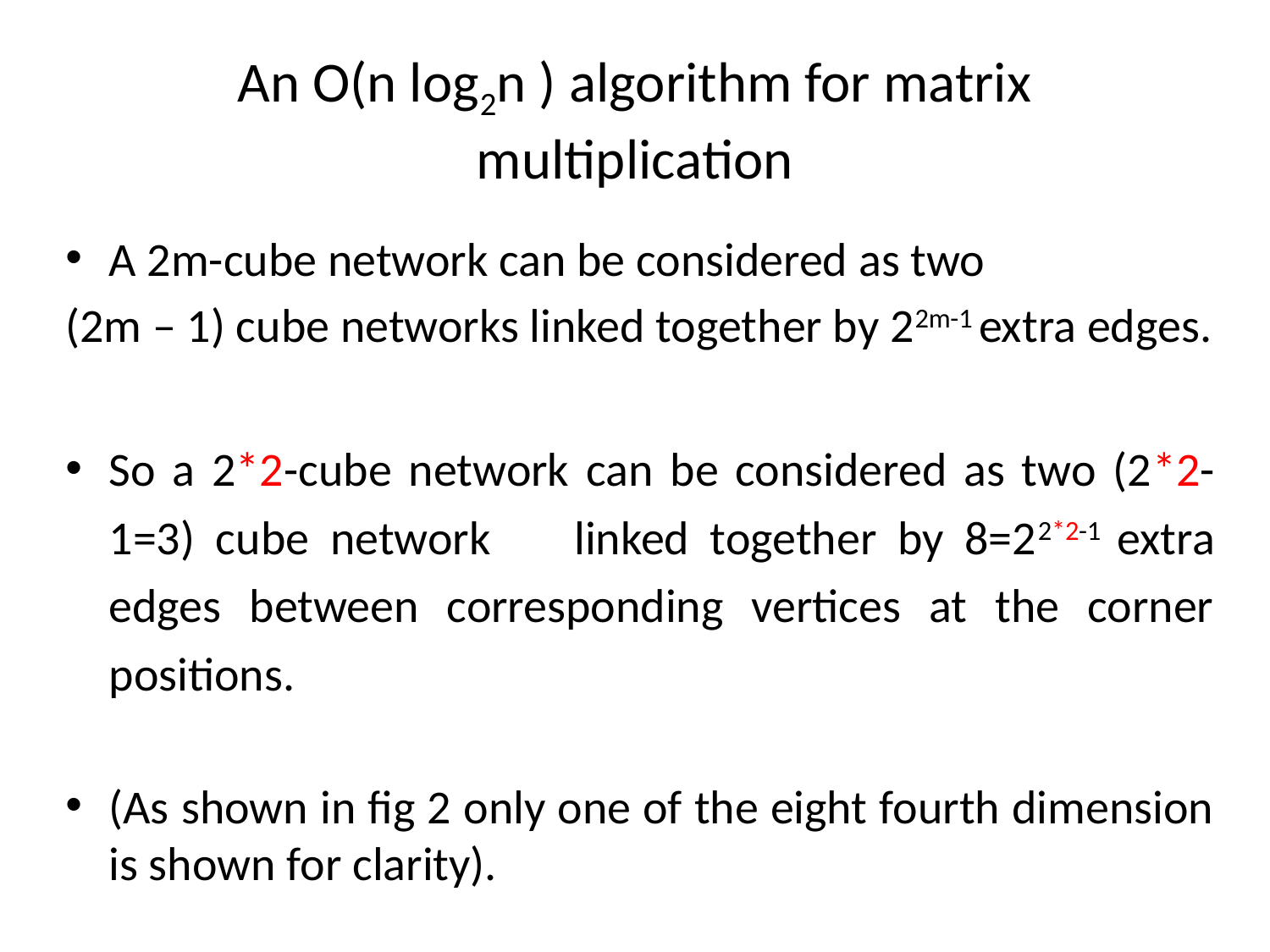

# An O(n log2n ) algorithm for matrix multiplication
A 2m-cube network can be considered as two
(2m – 1) cube networks linked together by 22m-1 extra edges.

So a 2*2-cube network can be considered as two (2*2-1=3) cube network    linked together by 8=22*2-1 extra edges between corresponding vertices at the corner positions.

(As shown in fig 2 only one of the eight fourth dimension is shown for clarity).